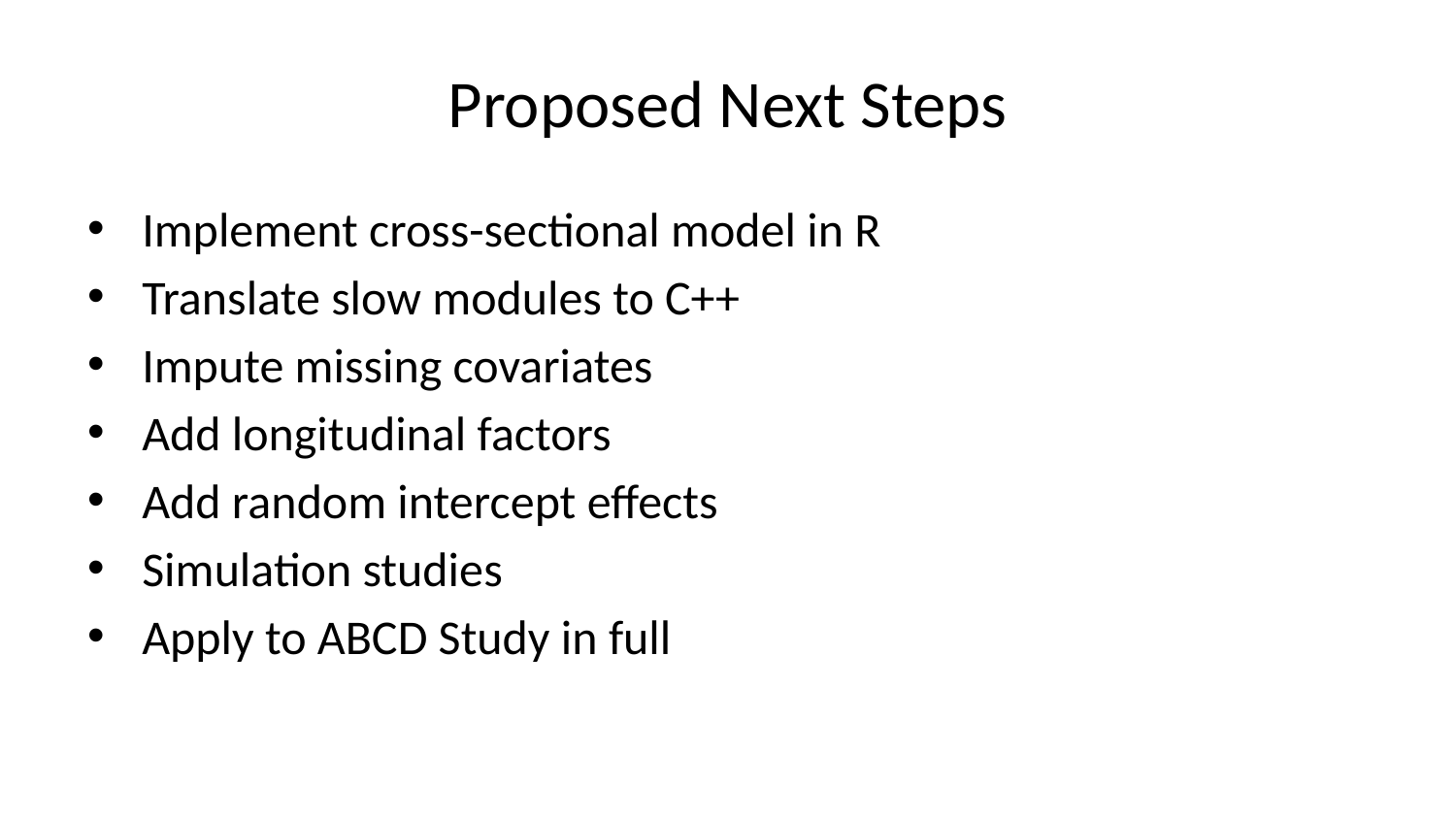

# Proposed Next Steps
Implement cross-sectional model in R
Translate slow modules to C++
Impute missing covariates
Add longitudinal factors
Add random intercept effects
Simulation studies
Apply to ABCD Study in full